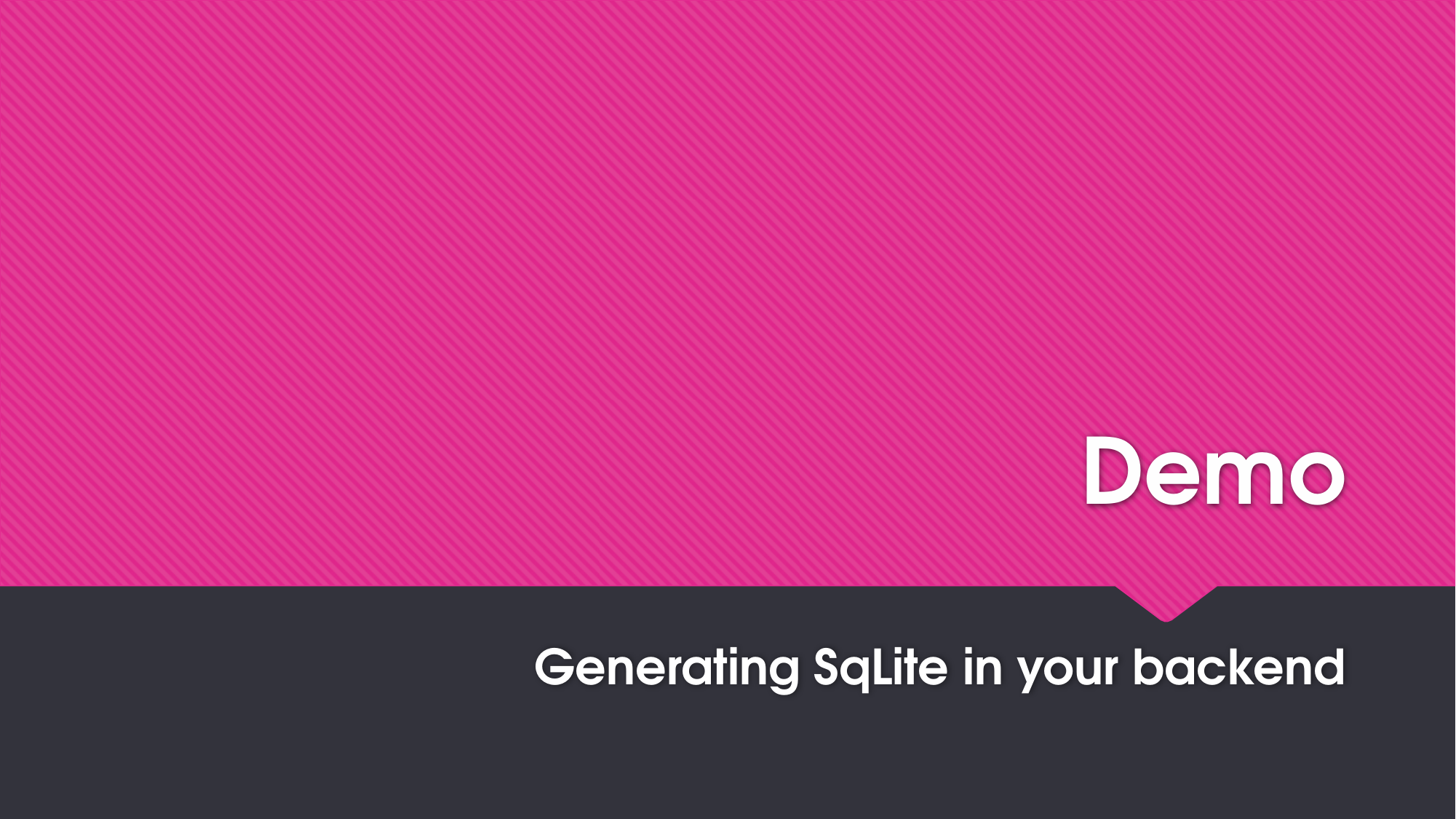

# Demo
Generating SqLite in your backend